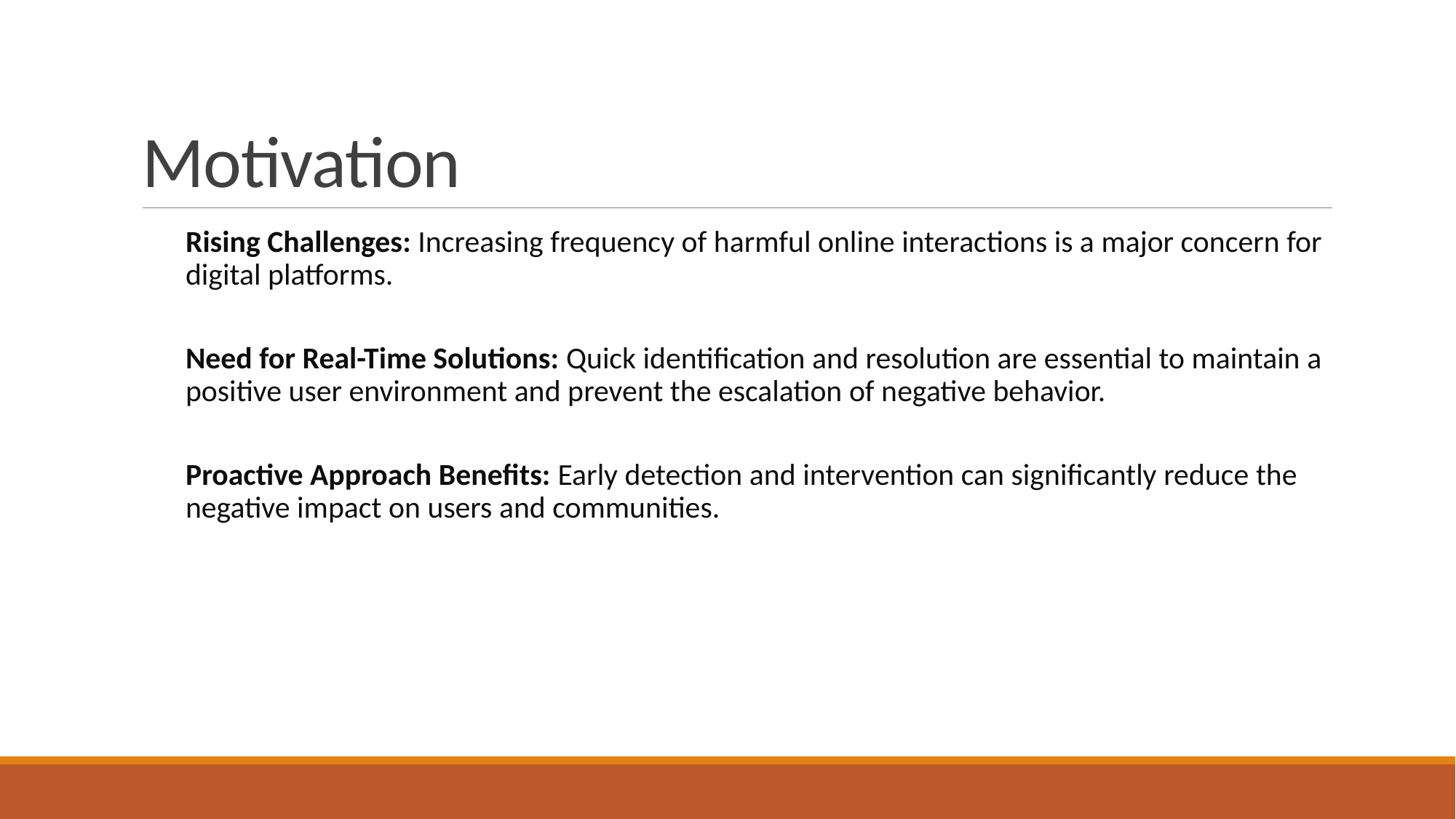

# Motivation
Rising Challenges: Increasing frequency of harmful online interactions is a major concern for digital platforms.

Need for Real-Time Solutions: Quick identification and resolution are essential to maintain a positive user environment and prevent the escalation of negative behavior.

Proactive Approach Benefits: Early detection and intervention can significantly reduce the negative impact on users and communities.